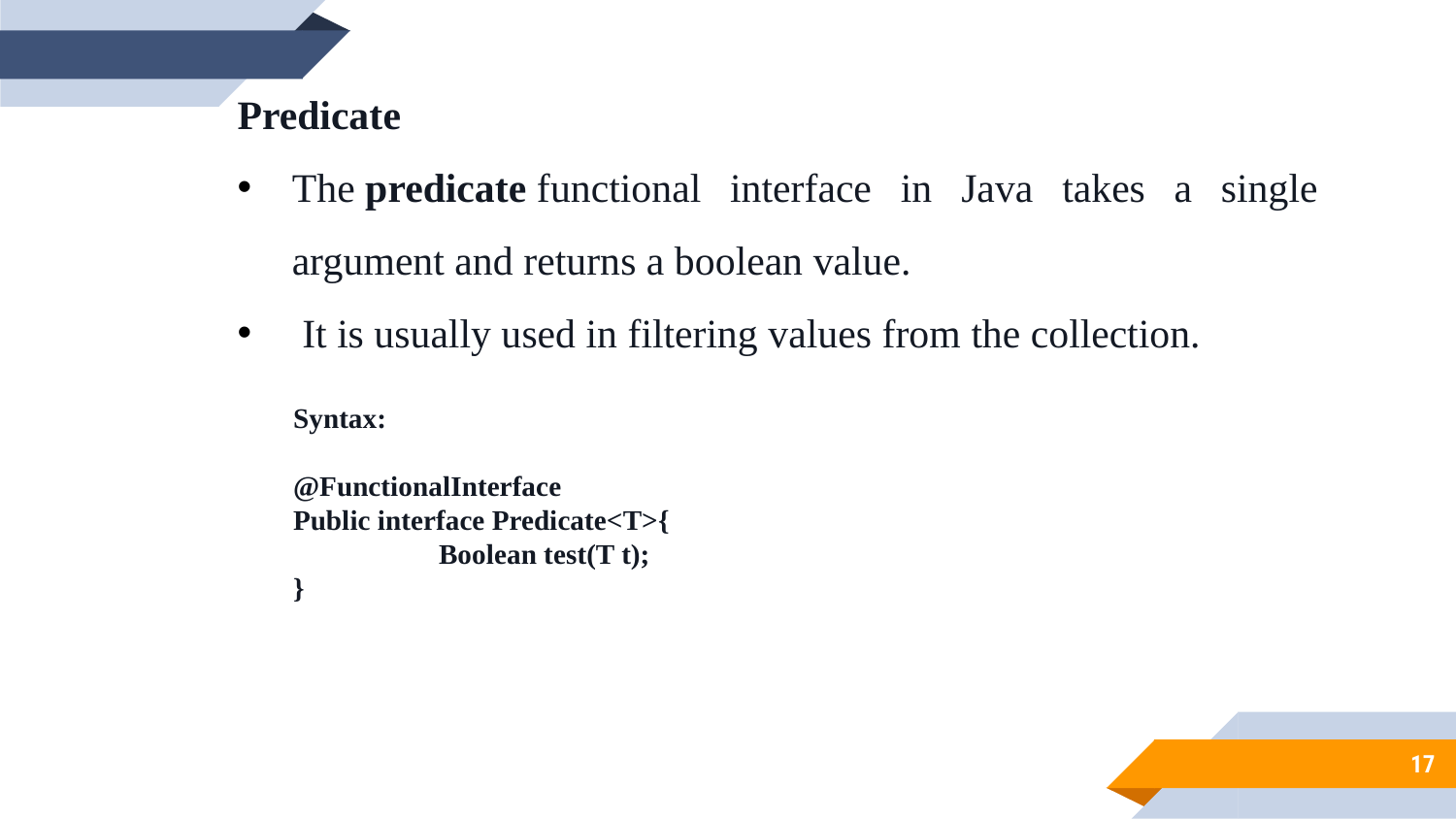

Predicate
The predicate functional interface in Java takes a single argument and returns a boolean value.
 It is usually used in filtering values from the collection.

Syntax:

@FunctionalInterface
Public interface Predicate<T>{
	Boolean test(T t);
}
17